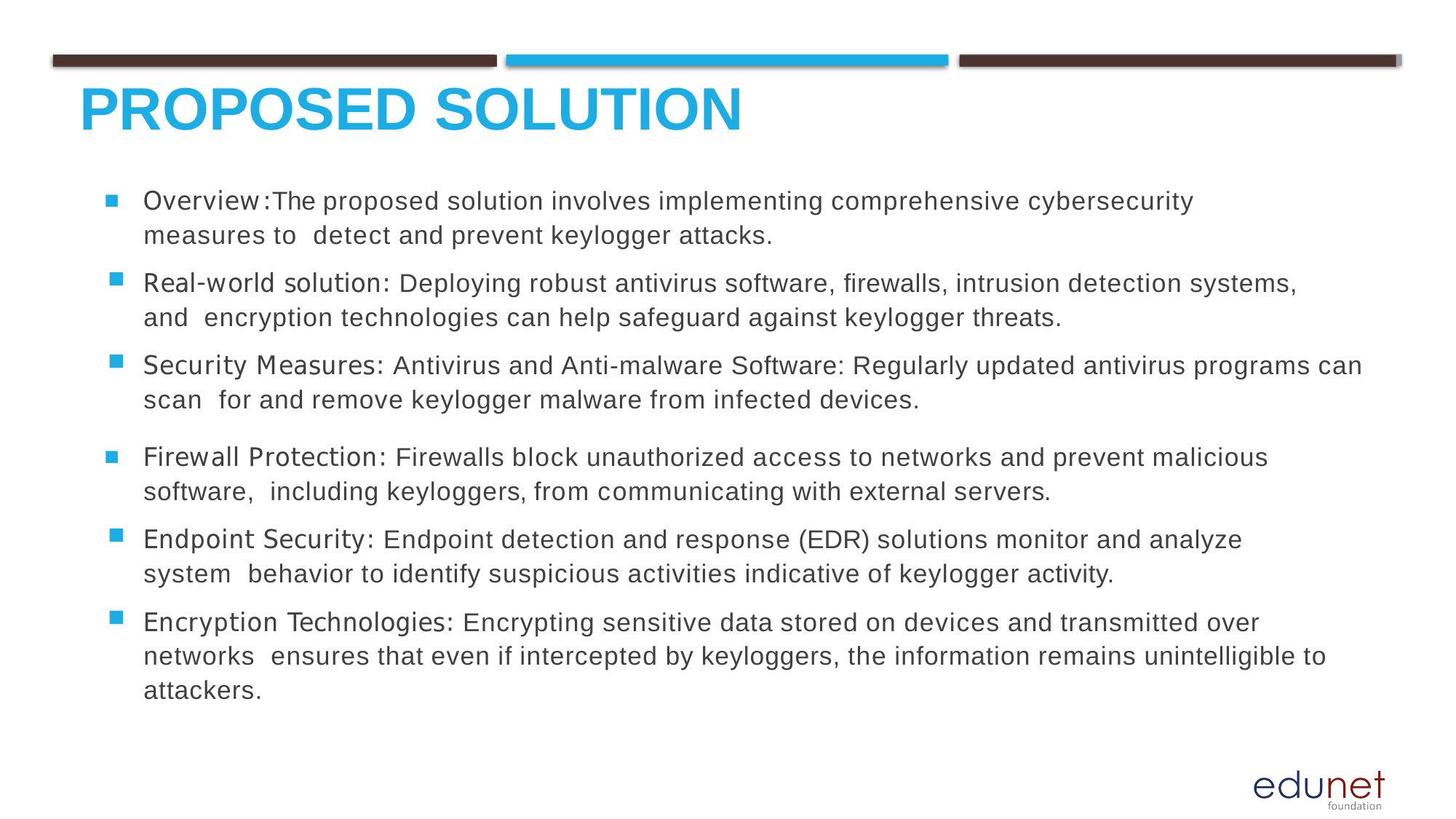

# PROPOSED SOLUTION
Overview:The proposed solution involves implementing comprehensive cybersecurity measures to  detect and prevent keylogger attacks.
Real-world solution: Deploying robust antivirus software, ﬁrewalls, intrusion detection systems, and  encryption technologies can help safeguard against keylogger threats.
Security Measures: Antivirus and Anti-malware Software: Regularly updated antivirus programs can scan  for and remove keylogger malware from infected devices.
Firewall Protection: Firewalls block unauthorized access to networks and prevent malicious software,  including keyloggers, from communicating with external servers.
Endpoint Security: Endpoint detection and response (EDR) solutions monitor and analyze system  behavior to identify suspicious activities indicative of keylogger activity.
Encryption Technologies: Encrypting sensitive data stored on devices and transmitted over networks  ensures that even if intercepted by keyloggers, the information remains unintelligible to attackers.